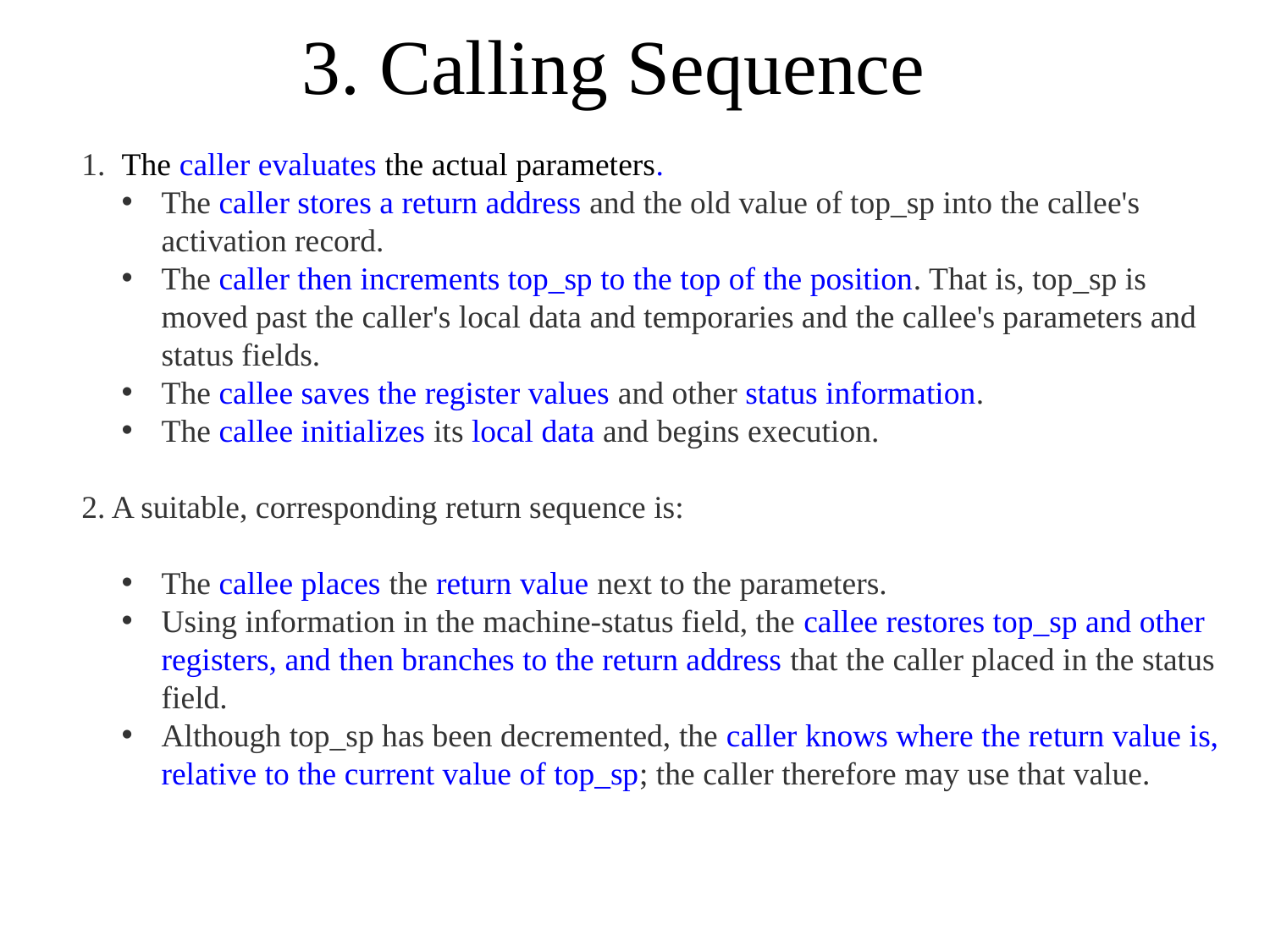

# 3. Calling Sequence
1.  The caller evaluates the actual parameters.
The caller stores a return address and the old value of top_sp into the callee's activation record.
The caller then increments top_sp to the top of the position. That is, top_sp is moved past the caller's local data and temporaries and the callee's parameters and status fields.
The callee saves the register values and other status information.
The callee initializes its local data and begins execution.

2. A suitable, corresponding return sequence is:

The callee places the return value next to the parameters.
Using information in the machine-status field, the callee restores top_sp and other registers, and then branches to the return address that the caller placed in the status field.
Although top_sp has been decremented, the caller knows where the return value is, relative to the current value of top_sp; the caller therefore may use that value.